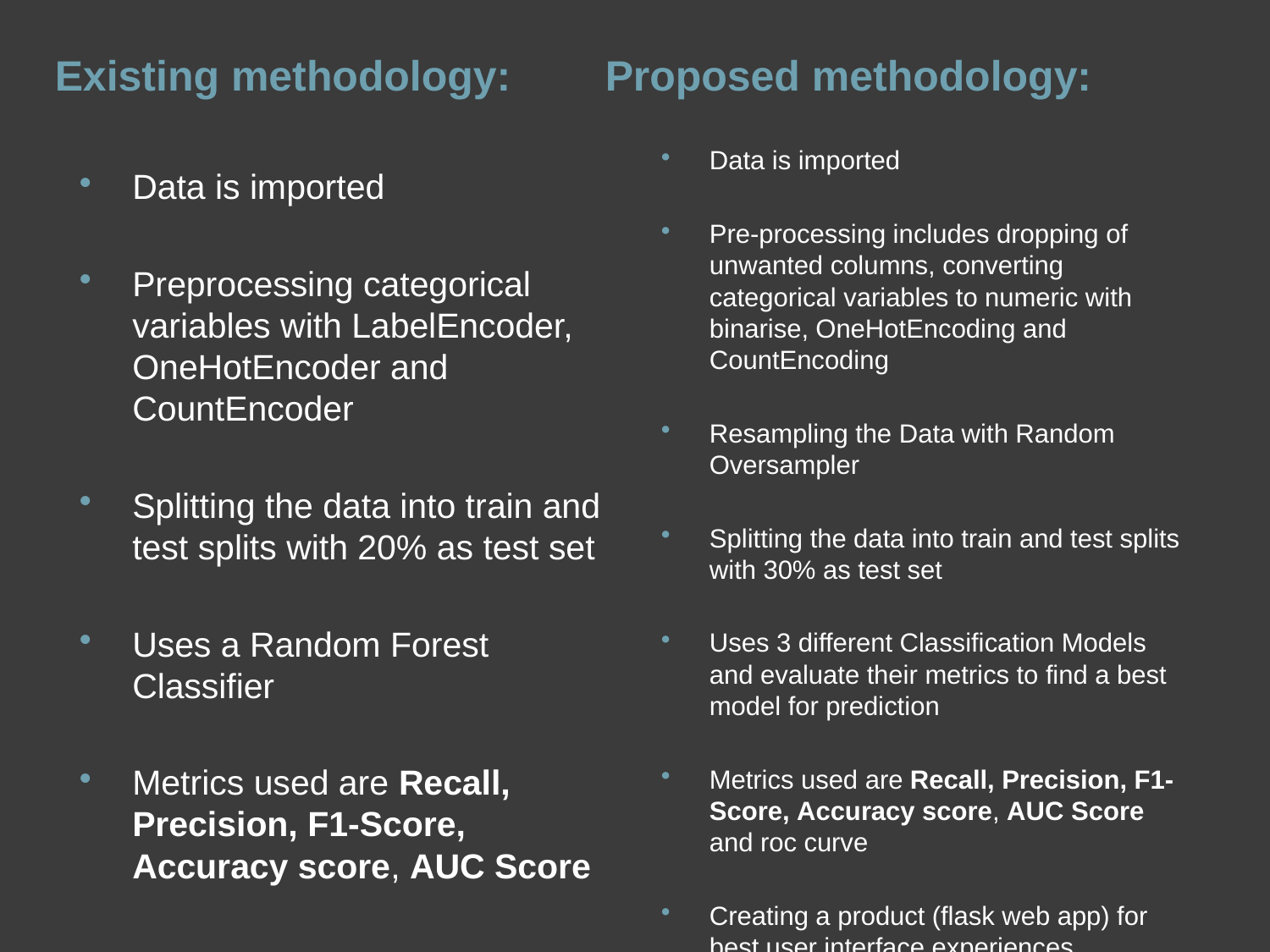

Existing methodology:

Proposed methodology:
Data is imported

Pre-processing includes dropping of unwanted columns, converting categorical variables to numeric with binarise, OneHotEncoding and CountEncoding

Resampling the Data with Random Oversampler

Splitting the data into train and test splits with 30% as test set

Uses 3 different Classification Models and evaluate their metrics to find a best model for prediction

Metrics used are Recall, Precision, F1-Score, Accuracy score, AUC Score and roc curve

Creating a product (flask web app) for best user interface experiences

Data is imported

Preprocessing categorical variables with LabelEncoder, OneHotEncoder and CountEncoder

Splitting the data into train and test splits with 20% as test set

Uses a Random Forest Classifier

Metrics used are Recall, Precision, F1-Score, Accuracy score, AUC Score